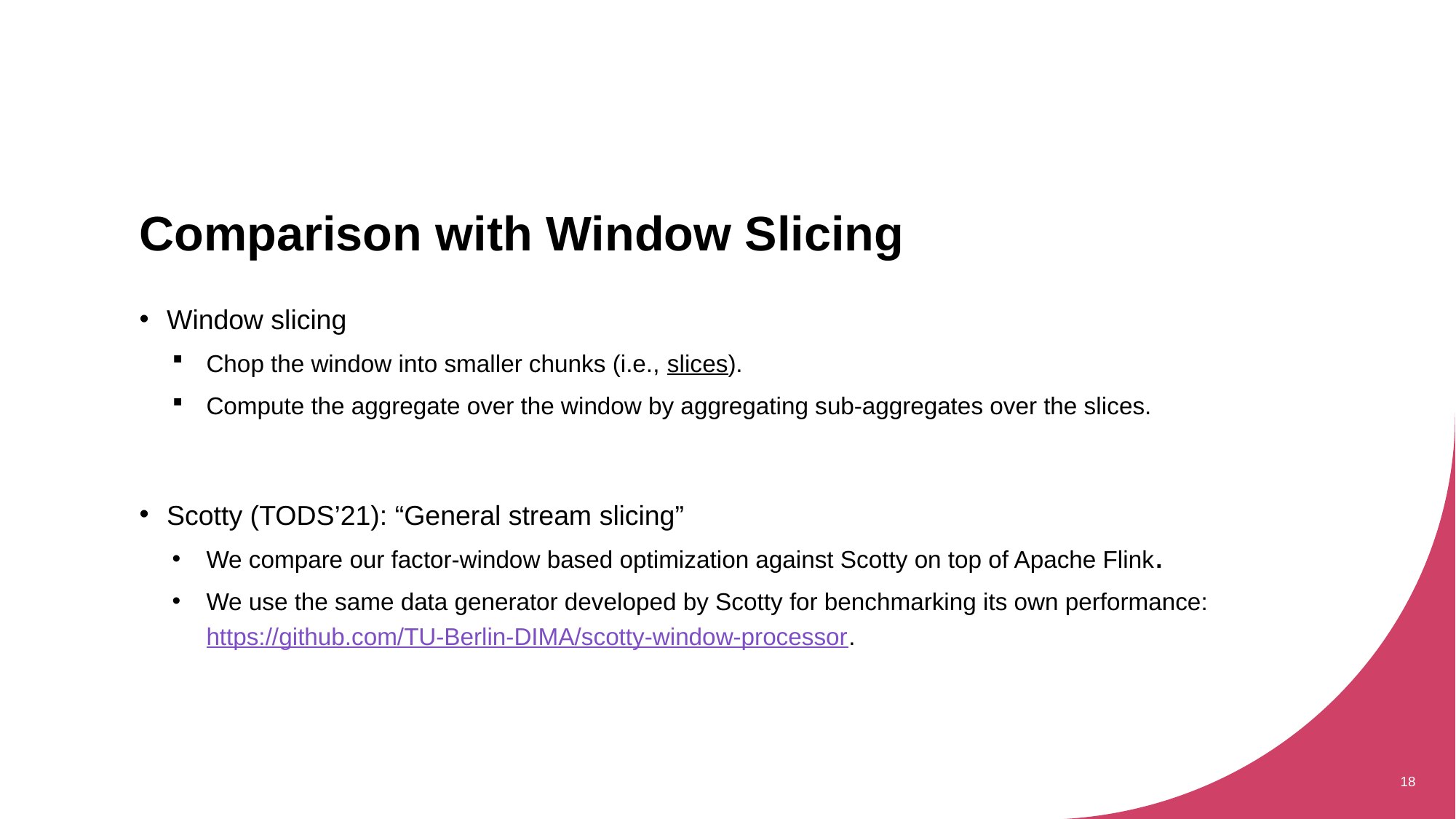

# Comparison with Window Slicing
Window slicing
Chop the window into smaller chunks (i.e., slices).
Compute the aggregate over the window by aggregating sub-aggregates over the slices.

Scotty (TODS’21): “General stream slicing”
We compare our factor-window based optimization against Scotty on top of Apache Flink.
We use the same data generator developed by Scotty for benchmarking its own performance: https://github.com/TU-Berlin-DIMA/scotty-window-processor.

18